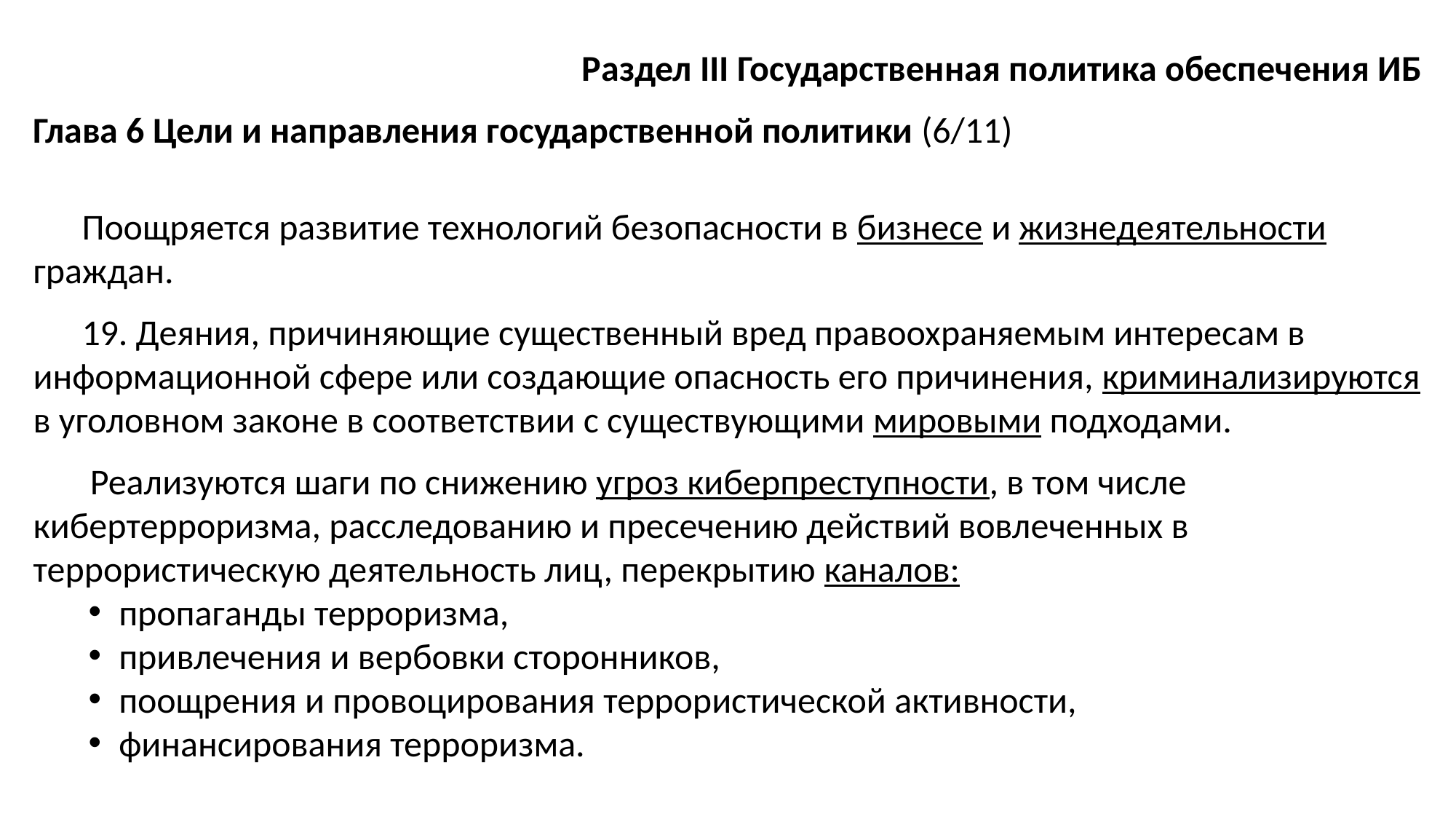

Раздел III Государственная политика обеспечения ИБ
Глава 6 Цели и направления государственной политики (6/11)

Поощряется развитие технологий безопасности в бизнесе и жизнедеятельности граждан.
19. Деяния, причиняющие существенный вред правоохраняемым интересам в информационной сфере или создающие опасность его причинения, криминализируются в уголовном законе в соответствии с существующими мировыми подходами.
 Реализуются шаги по снижению угроз киберпреступности, в том числе кибертерроризма, расследованию и пресечению действий вовлеченных в террористическую деятельность лиц, перекрытию каналов:
пропаганды терроризма,
привлечения и вербовки сторонников,
поощрения и провоцирования террористической активности,
финансирования терроризма.